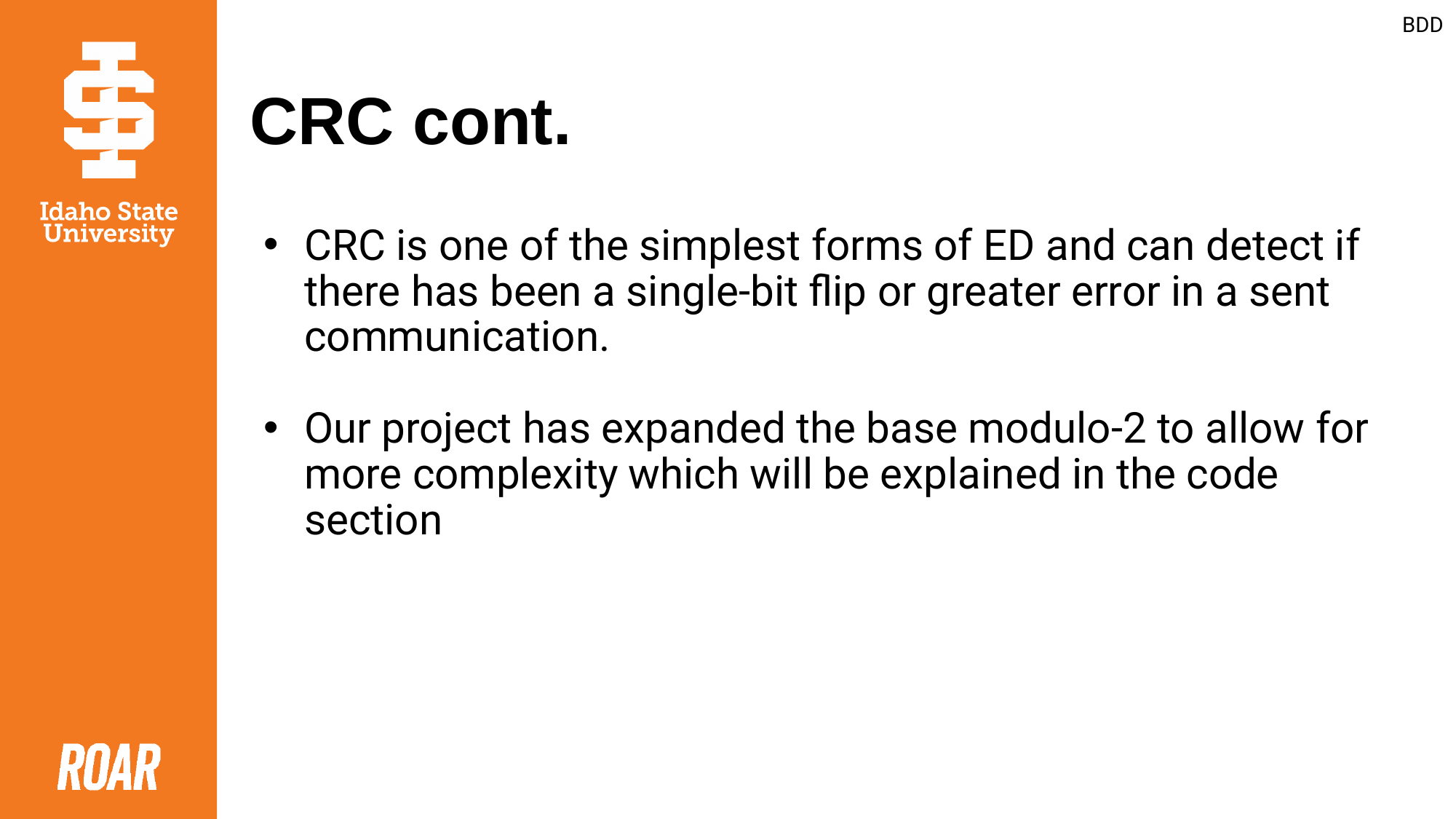

BDD
# CRC cont.
CRC is one of the simplest forms of ED and can detect if there has been a single-bit flip or greater error in a sent communication.

Our project has expanded the base modulo-2 to allow for more complexity which will be explained in the code section